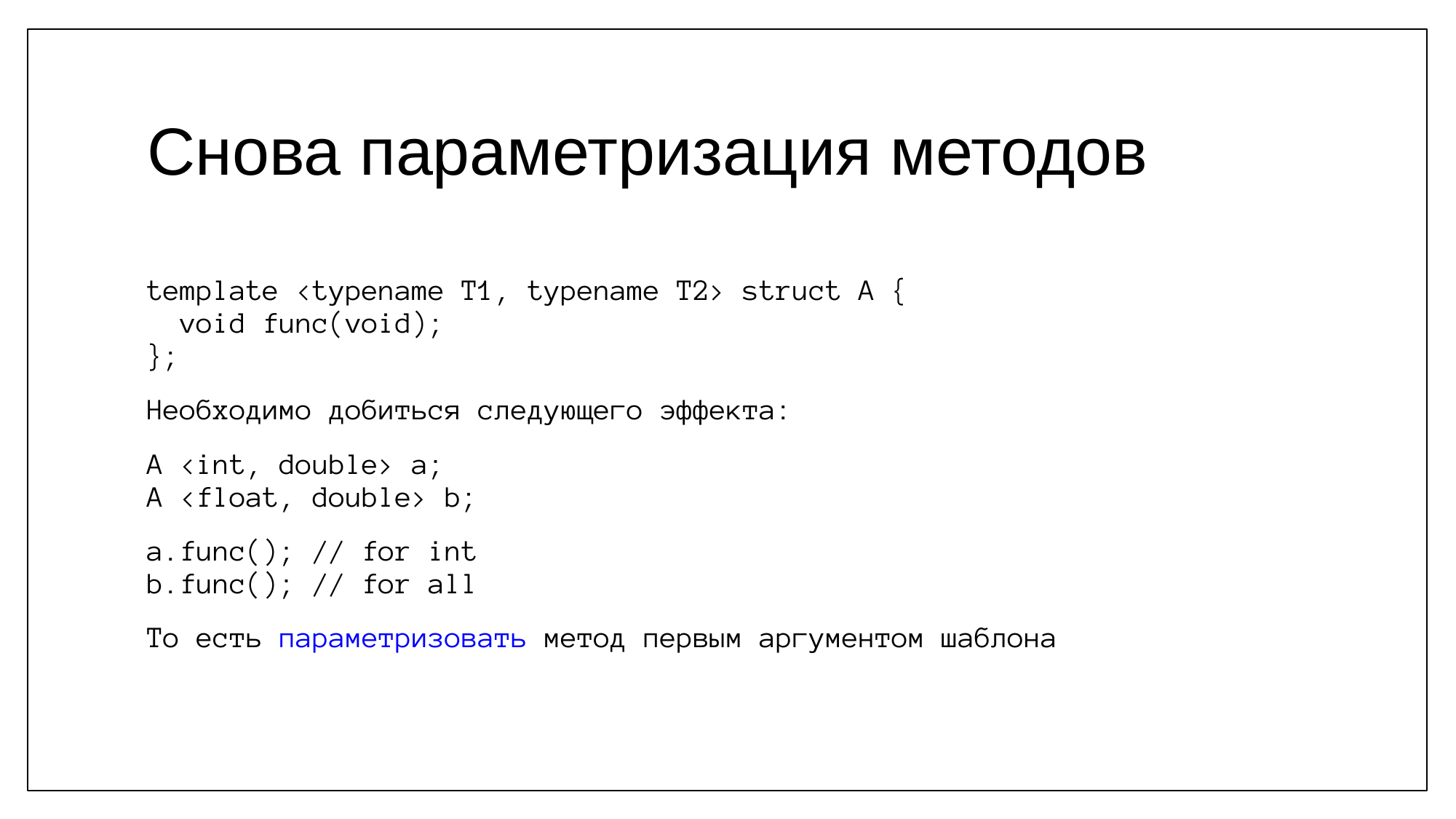

# Снова параметризация методов
template <typename T1, typename T2> struct A {
  void func(void);
};
Необходимо добиться следующего эффекта:
A <int, double> a;
A <float, double> b;
a.func(); // for int
b.func(); // for all
То есть параметризовать метод первым аргументом шаблона